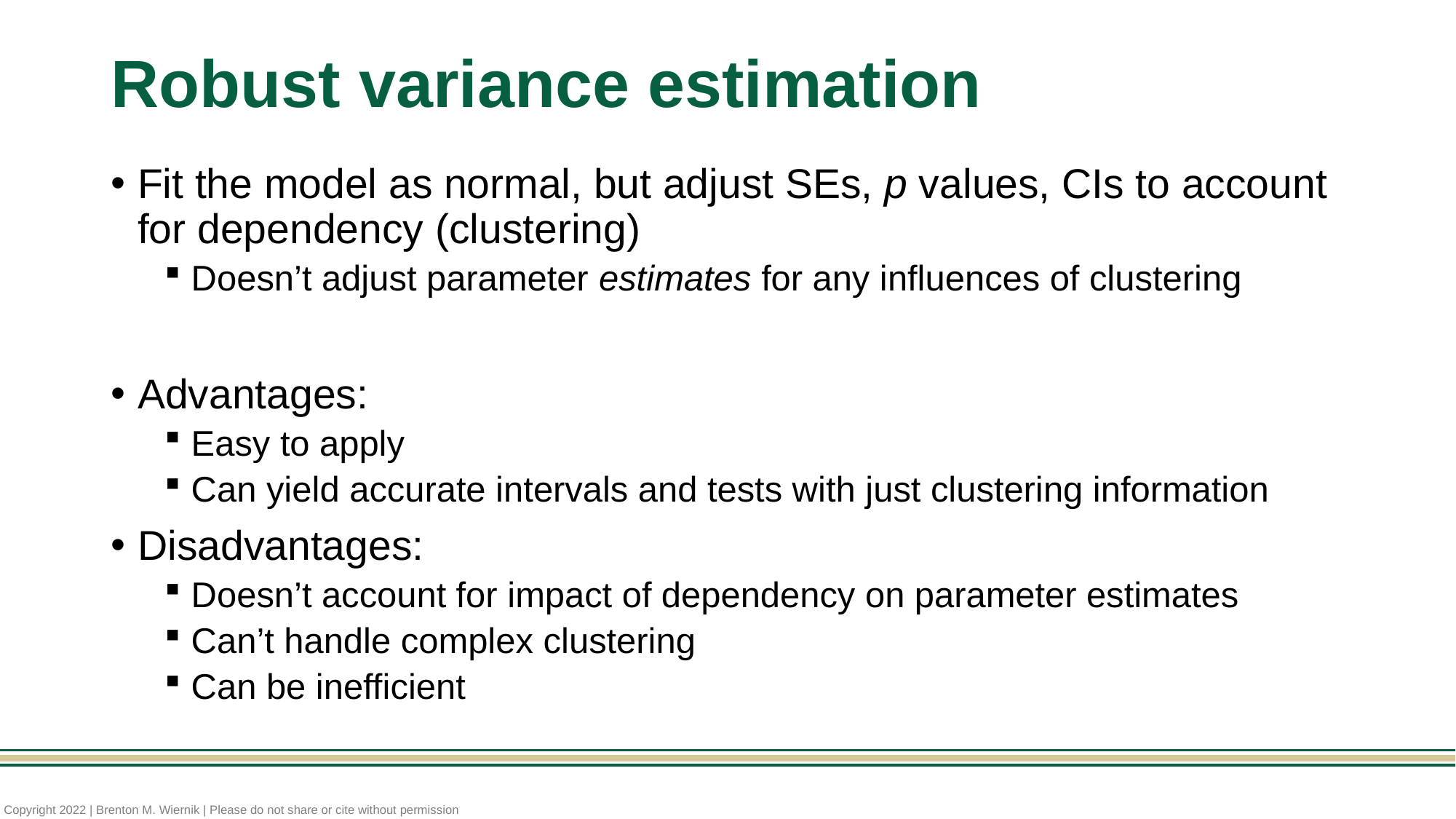

# Robust variance estimation
Fit the model as normal, but adjust SEs, p values, CIs to account for dependency (clustering)
Doesn’t adjust parameter estimates for any influences of clustering

Advantages:
Easy to apply
Can yield accurate intervals and tests with just clustering information
Disadvantages:
Doesn’t account for impact of dependency on parameter estimates
Can’t handle complex clustering
Can be inefficient